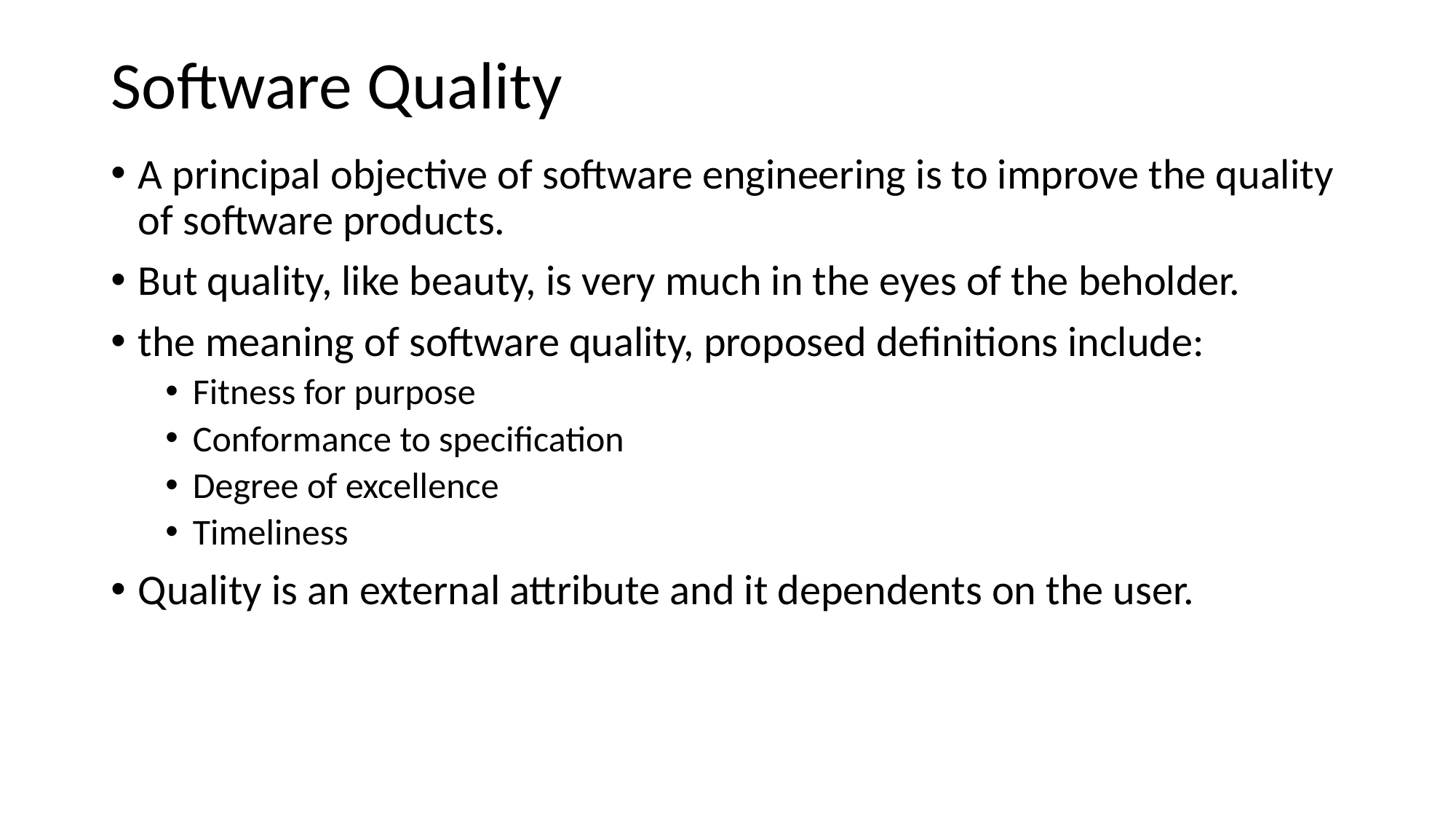

# Software Quality
A principal objective of software engineering is to improve the quality of software products.
But quality, like beauty, is very much in the eyes of the beholder.
the meaning of software quality, proposed definitions include:
Fitness for purpose
Conformance to specification
Degree of excellence
Timeliness
Quality is an external attribute and it dependents on the user.